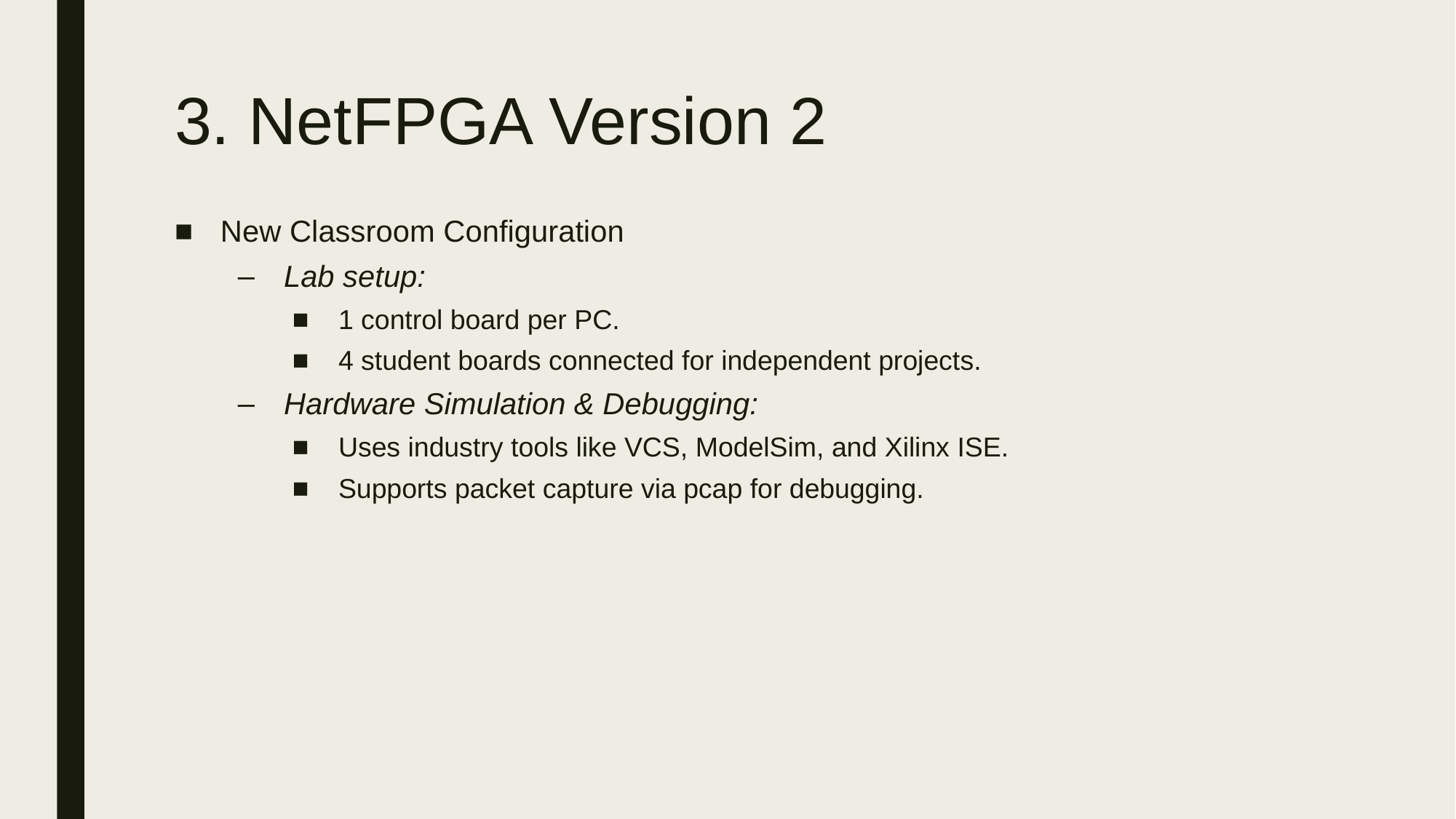

# 3. NetFPGA Version 2
New Classroom Configuration
Lab setup:
1 control board per PC.
4 student boards connected for independent projects.
Hardware Simulation & Debugging:
Uses industry tools like VCS, ModelSim, and Xilinx ISE.
Supports packet capture via pcap for debugging.